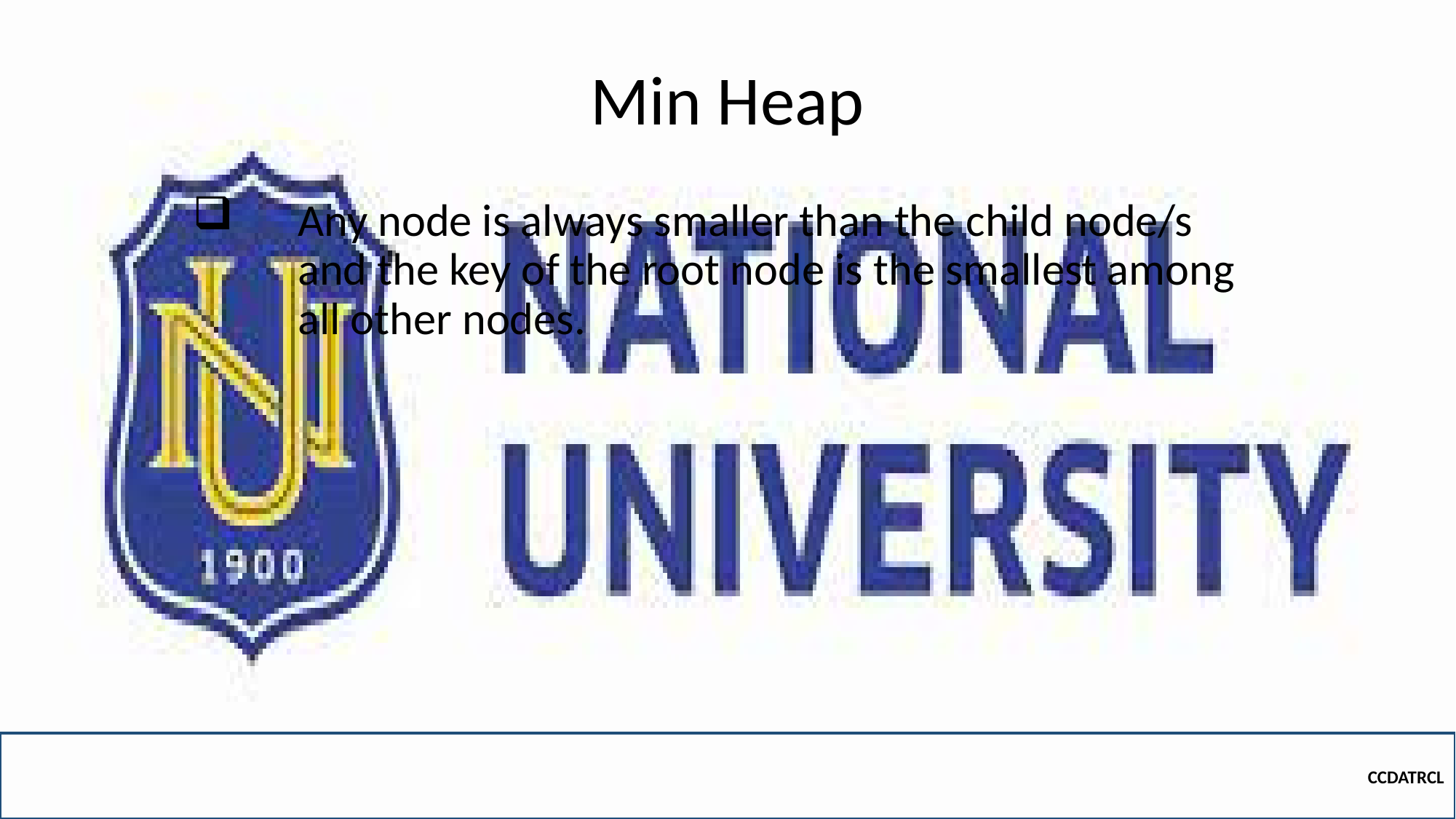

# Min Heap
Any node is always smaller than the child node/s and the key of the root node is the smallest among all other nodes.

CCDATRCL